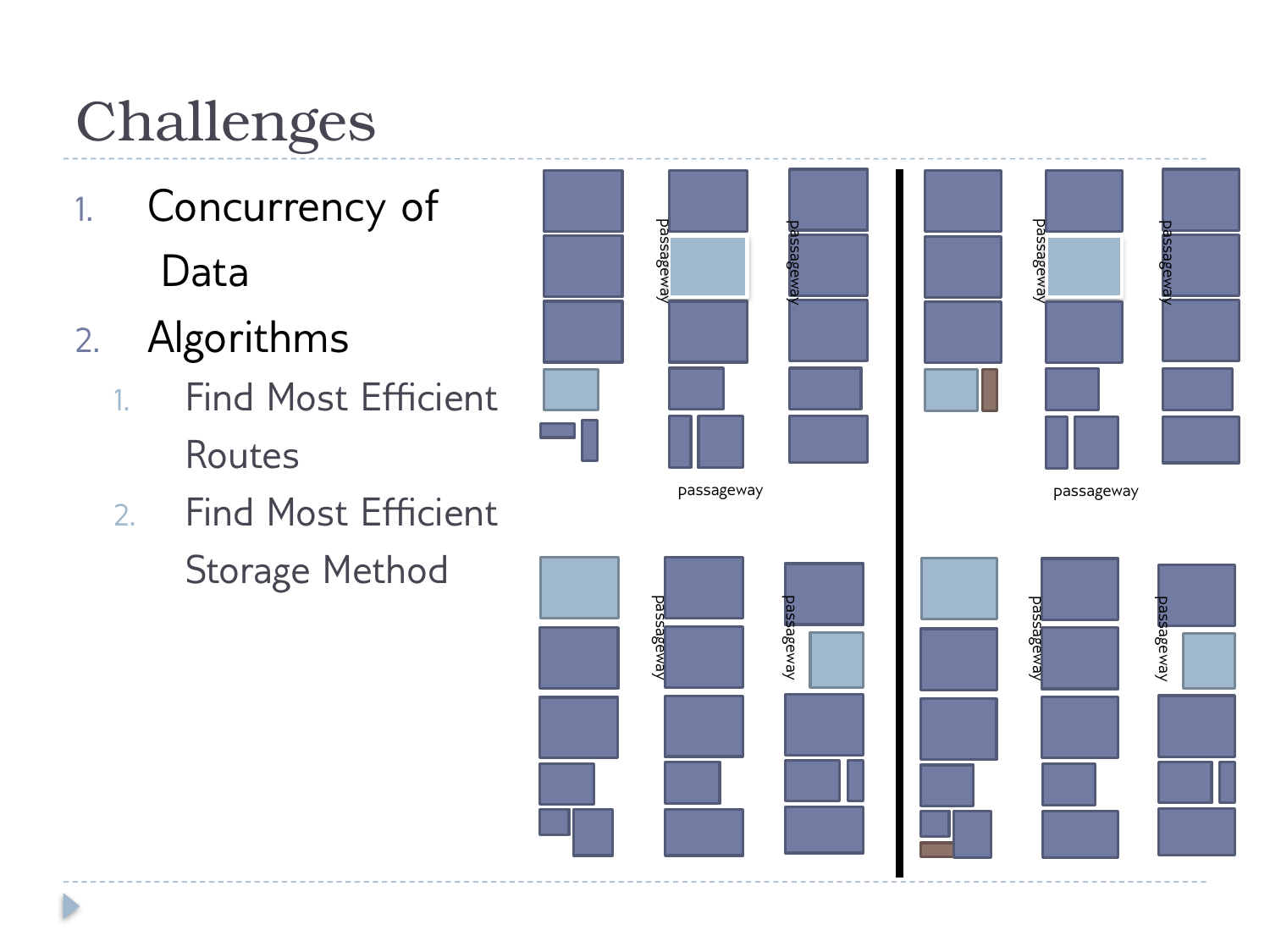

# Challenges
Concurrency of
	 Data
Algorithms
Find Most Efficient
	Routes
Find Most Efficient
	Storage Method

passageway
passageway

passageway

passageway
passageway

passageway
passageway

passageway

passageway
passageway